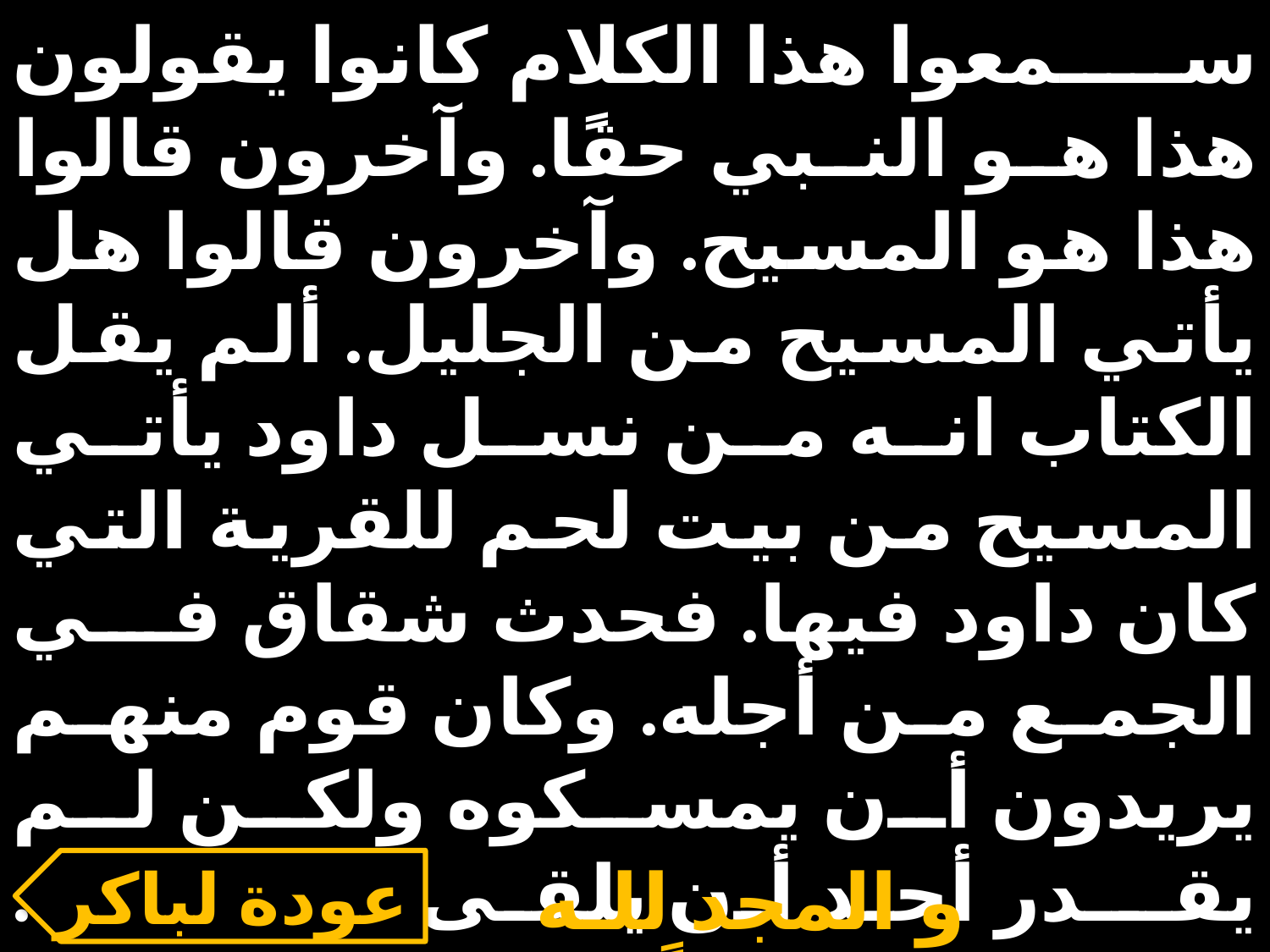

سمعوا هذا الكلام كانوا يقولون هذا هو النبي حقًا. وآخرون قالوا هذا هو المسيح. وآخرون قالوا هل يأتي المسيح من الجليل. ألم يقل الكتاب انه من نسل داود يأتي المسيح من بيت لحم للقرية التي كان داود فيها. فحدث شقاق في الجمع من أجله. وكان قوم منهم يريدون أن يمسكوه ولكن لم يقــدر أحد أن يلقى عليه يديه. فجاء الخدام إلى رؤساء الكهنة والفريسين. فقال لهم أولئك لِمَ لم تأتوا به. أجاب الخدام قائلين أنه لم يتكلم قط انسان هــــكــــذا.
و المجد للـه دائماً
عودة لباكر